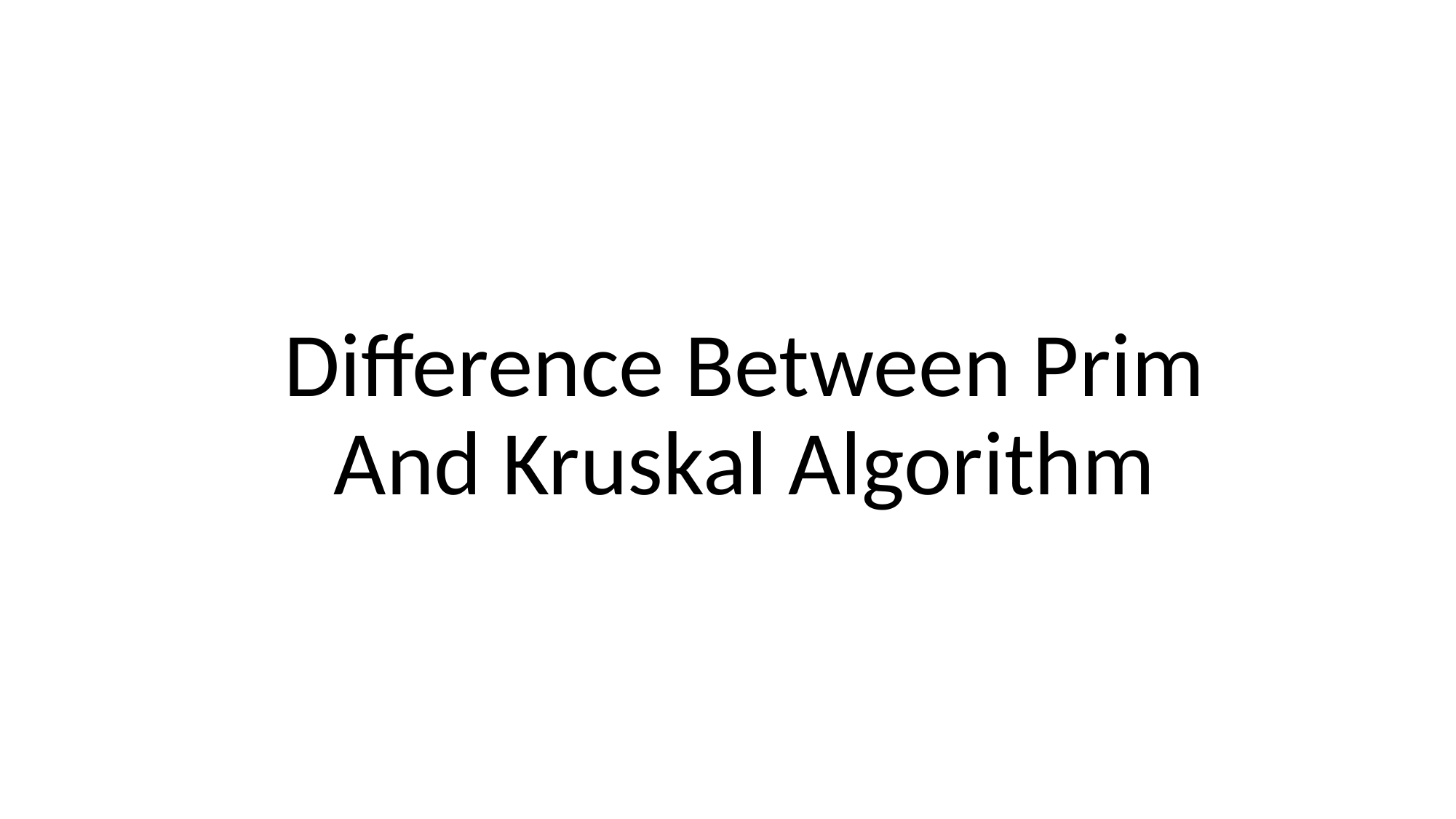

# Difference Between Prim And Kruskal Algorithm